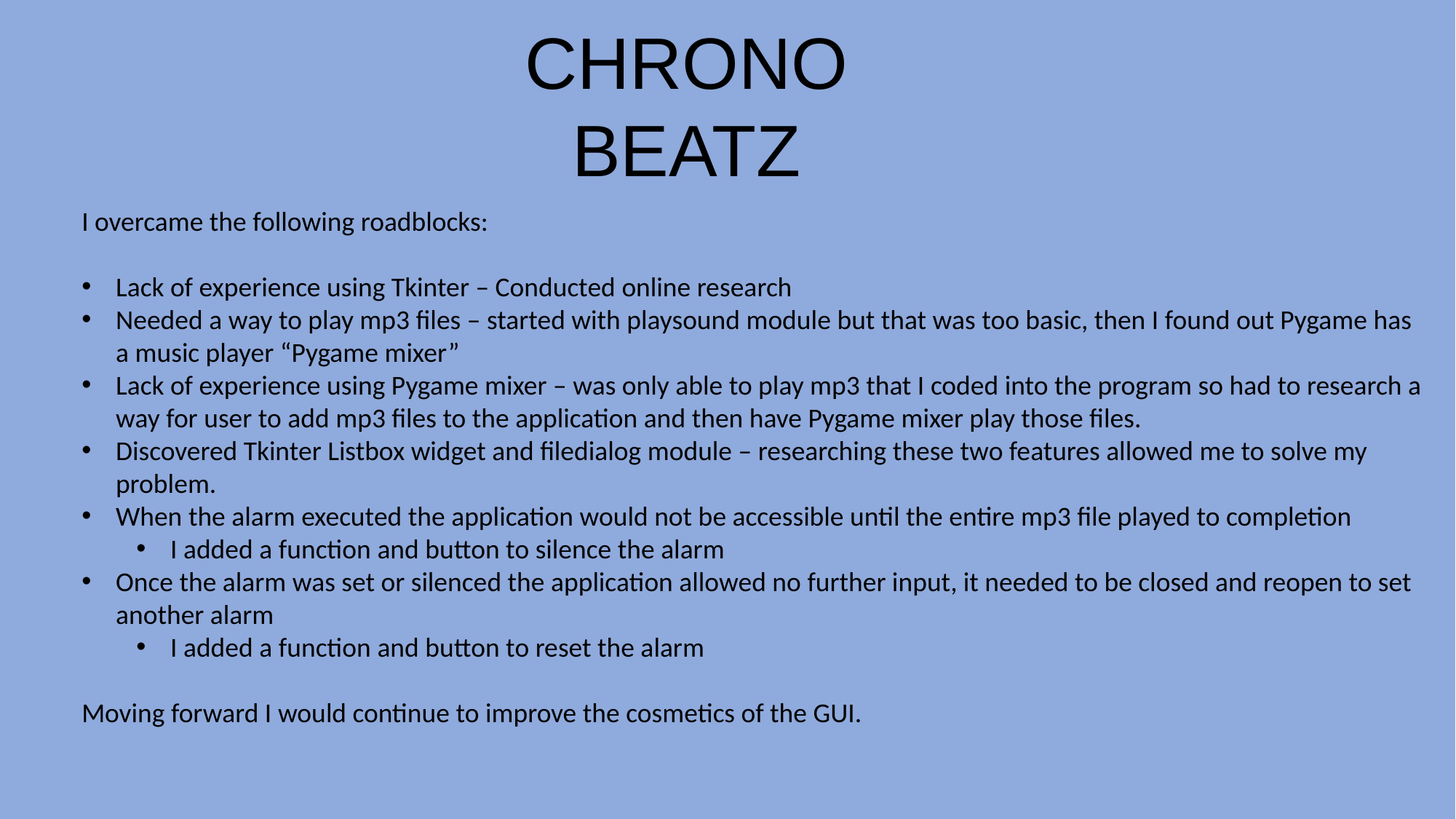

CHRONO
BEATZ
I overcame the following roadblocks:

Lack of experience using Tkinter – Conducted online research
Needed a way to play mp3 files – started with playsound module but that was too basic, then I found out Pygame has a music player “Pygame mixer”
Lack of experience using Pygame mixer – was only able to play mp3 that I coded into the program so had to research a way for user to add mp3 files to the application and then have Pygame mixer play those files.
Discovered Tkinter Listbox widget and filedialog module – researching these two features allowed me to solve my problem.
When the alarm executed the application would not be accessible until the entire mp3 file played to completion
I added a function and button to silence the alarm
Once the alarm was set or silenced the application allowed no further input, it needed to be closed and reopen to set another alarm
I added a function and button to reset the alarm

Moving forward I would continue to improve the cosmetics of the GUI.